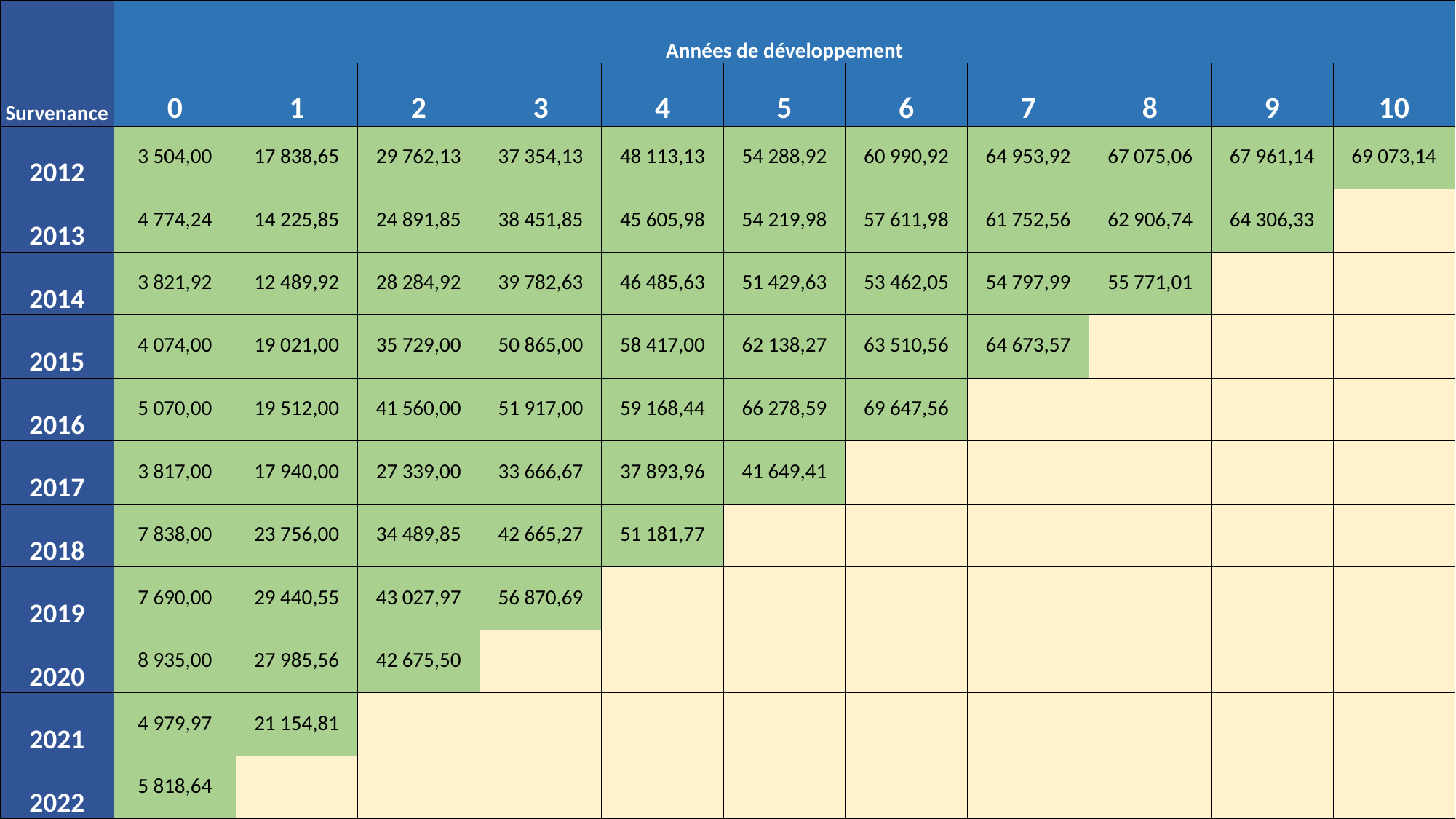

| Survenance | Années de développement |  |  |  |  |  |  |  |  |  |  |
| --- | --- | --- | --- | --- | --- | --- | --- | --- | --- | --- | --- |
|  | 0 | 1 | 2 | 3 | 4 | 5 | 6 | 7 | 8 | 9 | 10 |
| 2012 | 3 504,00 | 17 838,65 | 29 762,13 | 37 354,13 | 48 113,13 | 54 288,92 | 60 990,92 | 64 953,92 | 67 075,06 | 67 961,14 | 69 073,14 |
| 2013 | 4 774,24 | 14 225,85 | 24 891,85 | 38 451,85 | 45 605,98 | 54 219,98 | 57 611,98 | 61 752,56 | 62 906,74 | 64 306,33 |  |
| 2014 | 3 821,92 | 12 489,92 | 28 284,92 | 39 782,63 | 46 485,63 | 51 429,63 | 53 462,05 | 54 797,99 | 55 771,01 |  |  |
| 2015 | 4 074,00 | 19 021,00 | 35 729,00 | 50 865,00 | 58 417,00 | 62 138,27 | 63 510,56 | 64 673,57 |  |  |  |
| 2016 | 5 070,00 | 19 512,00 | 41 560,00 | 51 917,00 | 59 168,44 | 66 278,59 | 69 647,56 |  |  |  |  |
| 2017 | 3 817,00 | 17 940,00 | 27 339,00 | 33 666,67 | 37 893,96 | 41 649,41 |  |  |  |  |  |
| 2018 | 7 838,00 | 23 756,00 | 34 489,85 | 42 665,27 | 51 181,77 |  |  |  |  |  |  |
| 2019 | 7 690,00 | 29 440,55 | 43 027,97 | 56 870,69 |  |  |  |  |  |  |  |
| 2020 | 8 935,00 | 27 985,56 | 42 675,50 |  |  |  |  |  |  |  |  |
| 2021 | 4 979,97 | 21 154,81 |  |  |  |  |  |  |  |  |  |
| 2022 | 5 818,64 |  |  |  |  |  |  |  |  |  |  |